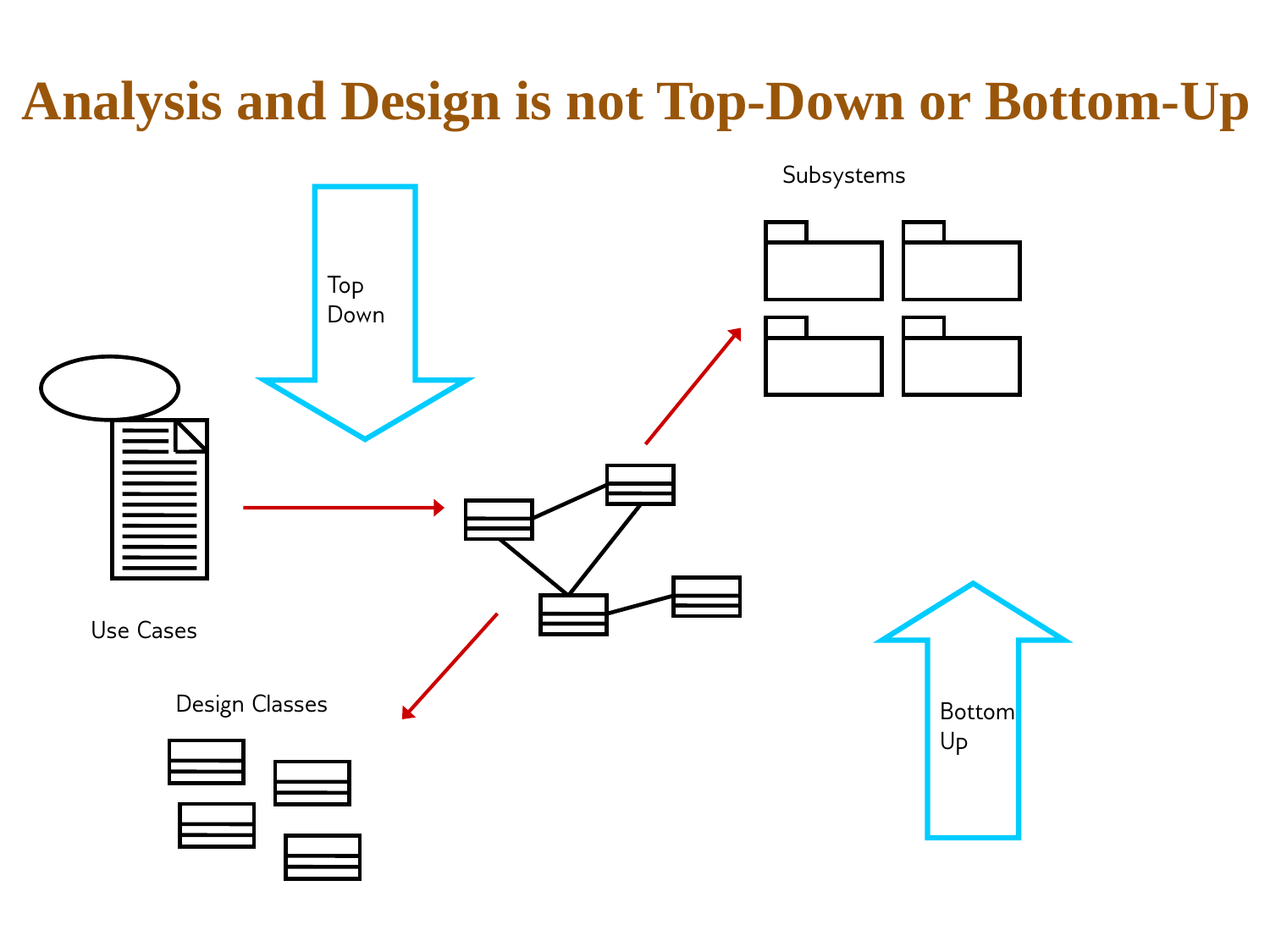

Analysis and Design is not Top-Down or Bottom-Up
Subsystems
Top
Down

Bottom
Up
Use Cases

Design Classes